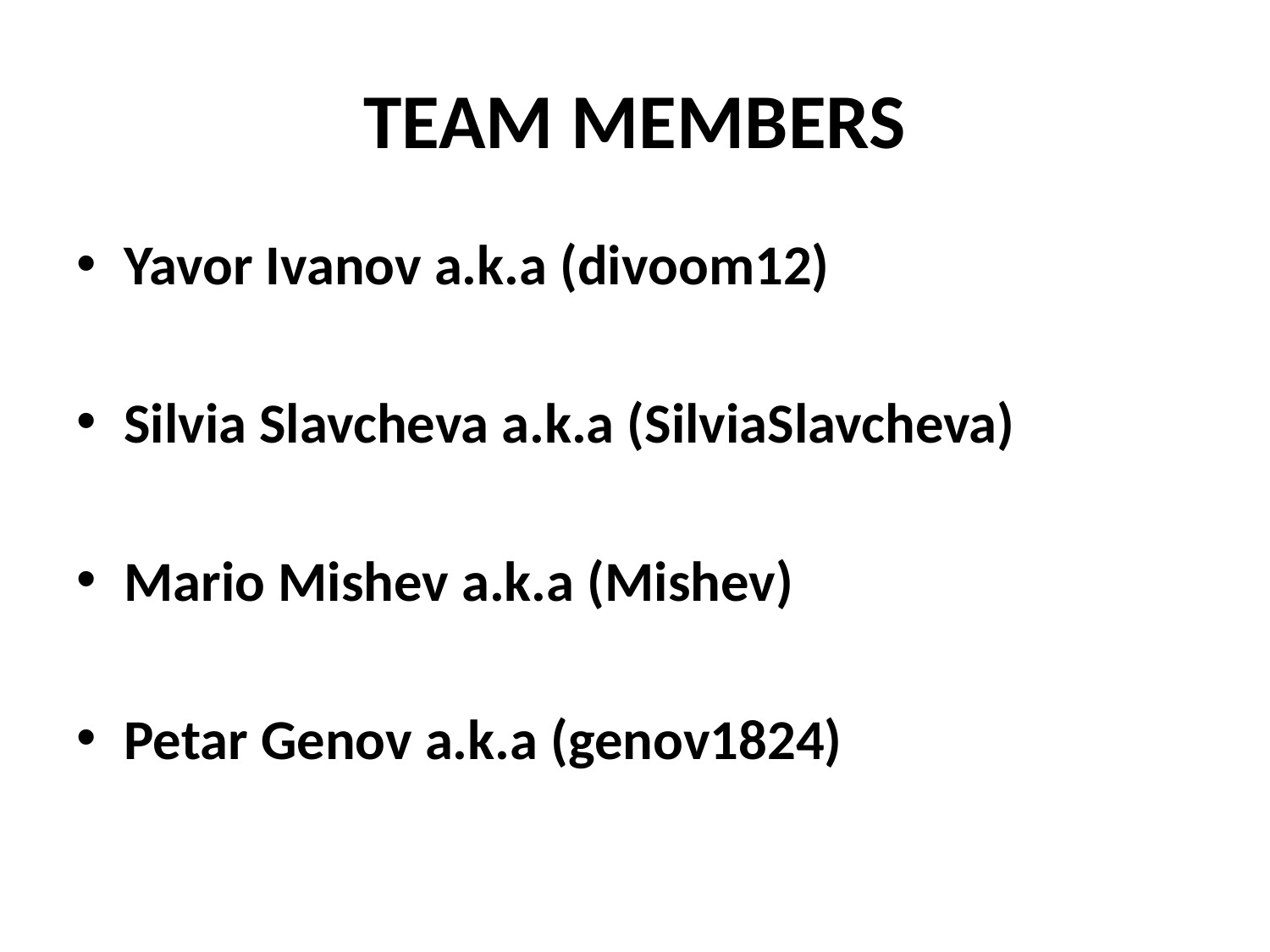

# Team Members
Yavor Ivanov a.k.a (divoom12)

Silvia Slavcheva a.k.a (SilviaSlavcheva)

Mario Mishev a.k.a (Mishev)

Petar Genov a.k.a (genov1824)